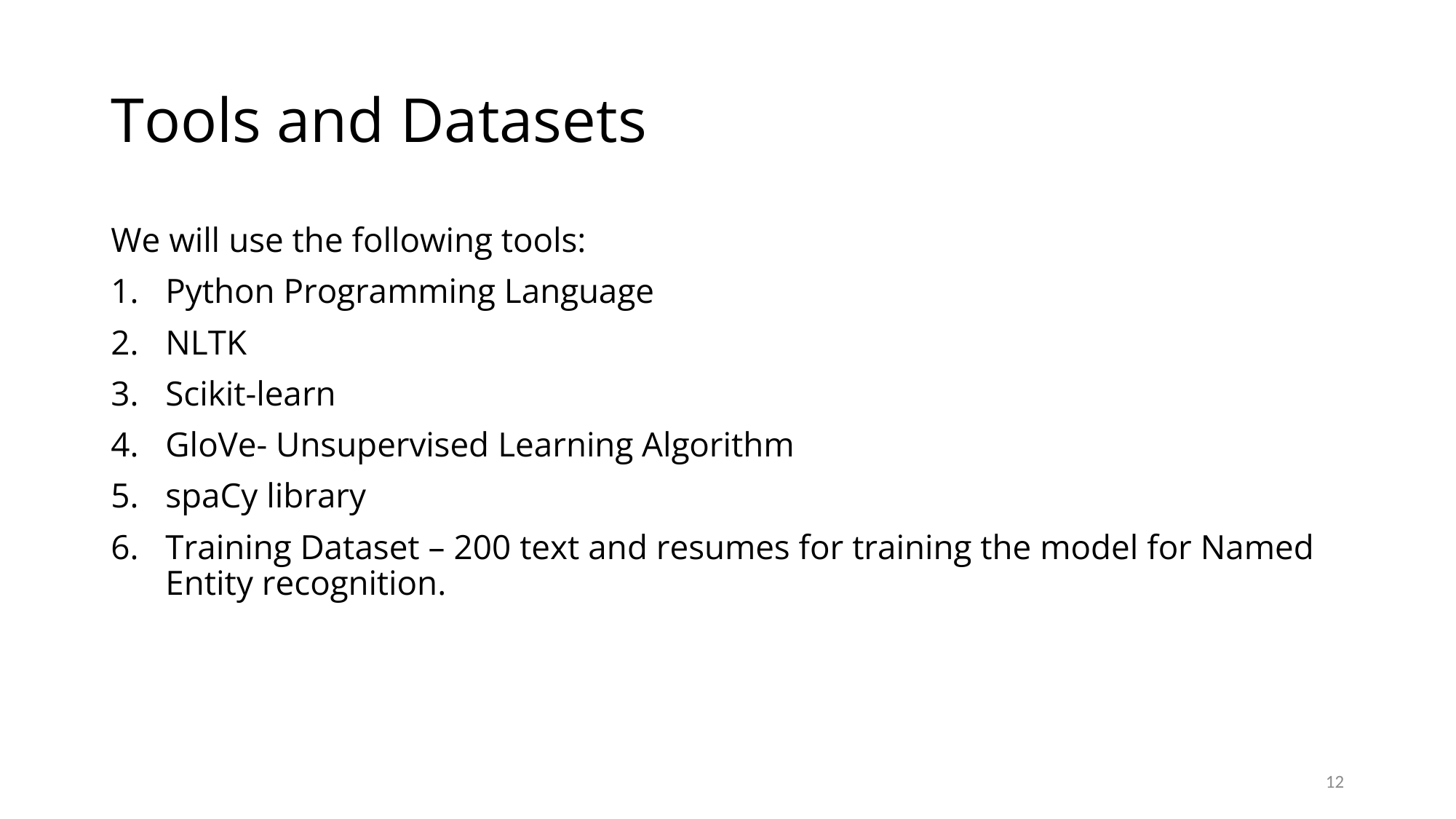

# Tools and Datasets
We will use the following tools:
Python Programming Language
NLTK
Scikit-learn
GloVe- Unsupervised Learning Algorithm
spaCy library
Training Dataset – 200 text and resumes for training the model for Named Entity recognition.

12